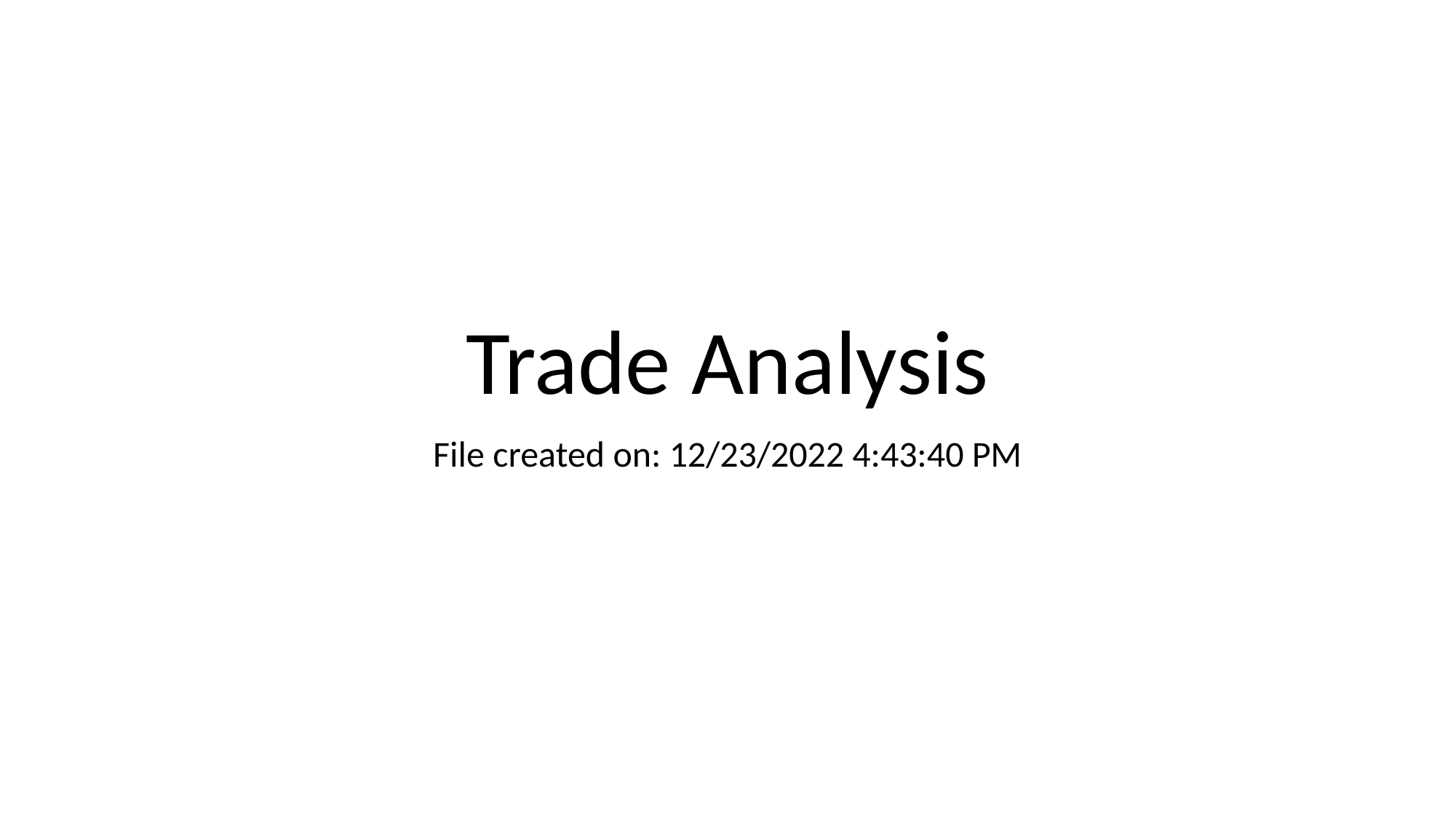

# Trade Analysis
File created on: 12/23/2022 4:43:40 PM